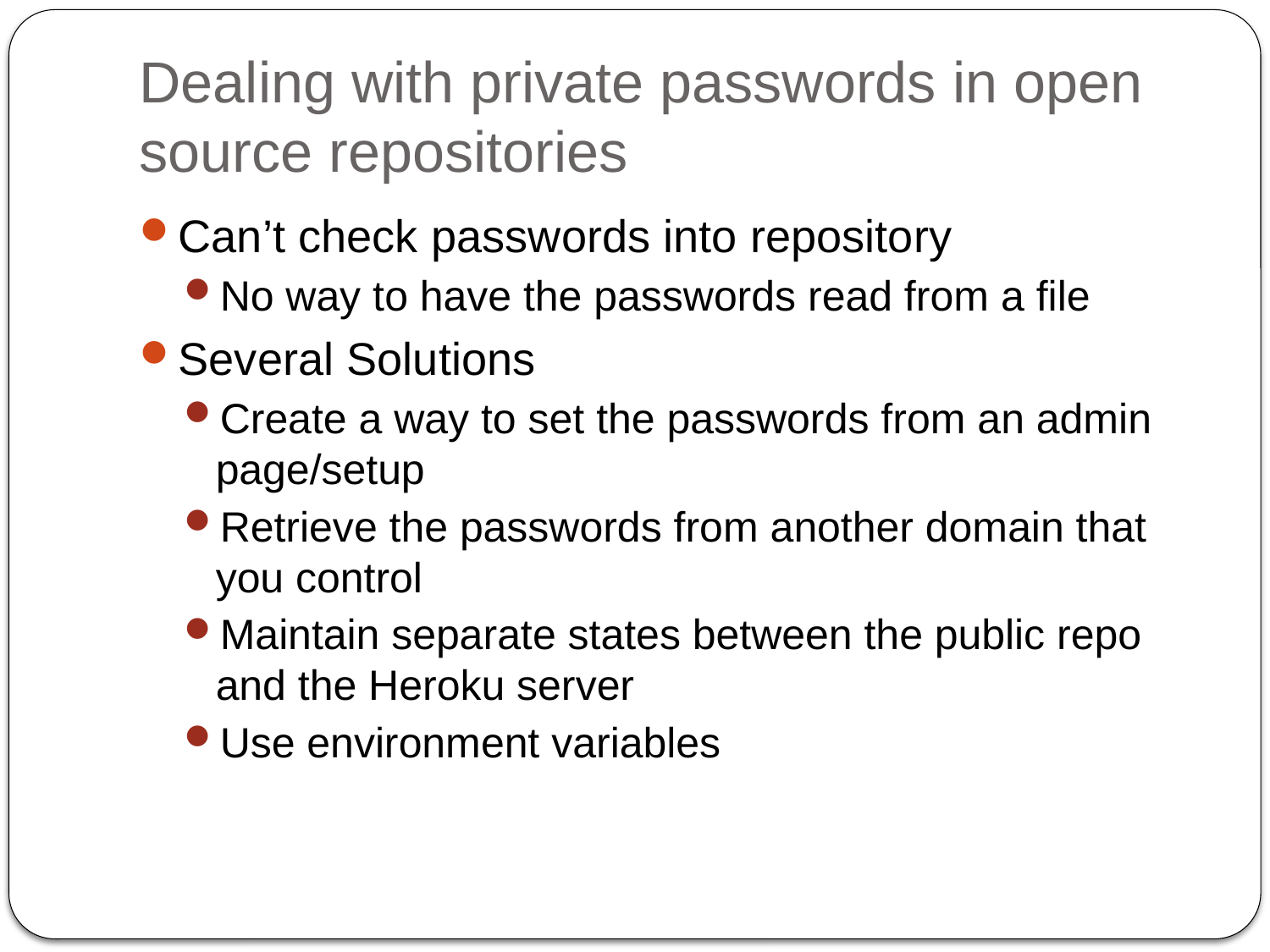

# Dealing with private passwords in open source repositories
Can’t check passwords into repository
No way to have the passwords read from a file
Several Solutions
Create a way to set the passwords from an admin page/setup
Retrieve the passwords from another domain that you control
Maintain separate states between the public repo and the Heroku server
Use environment variables